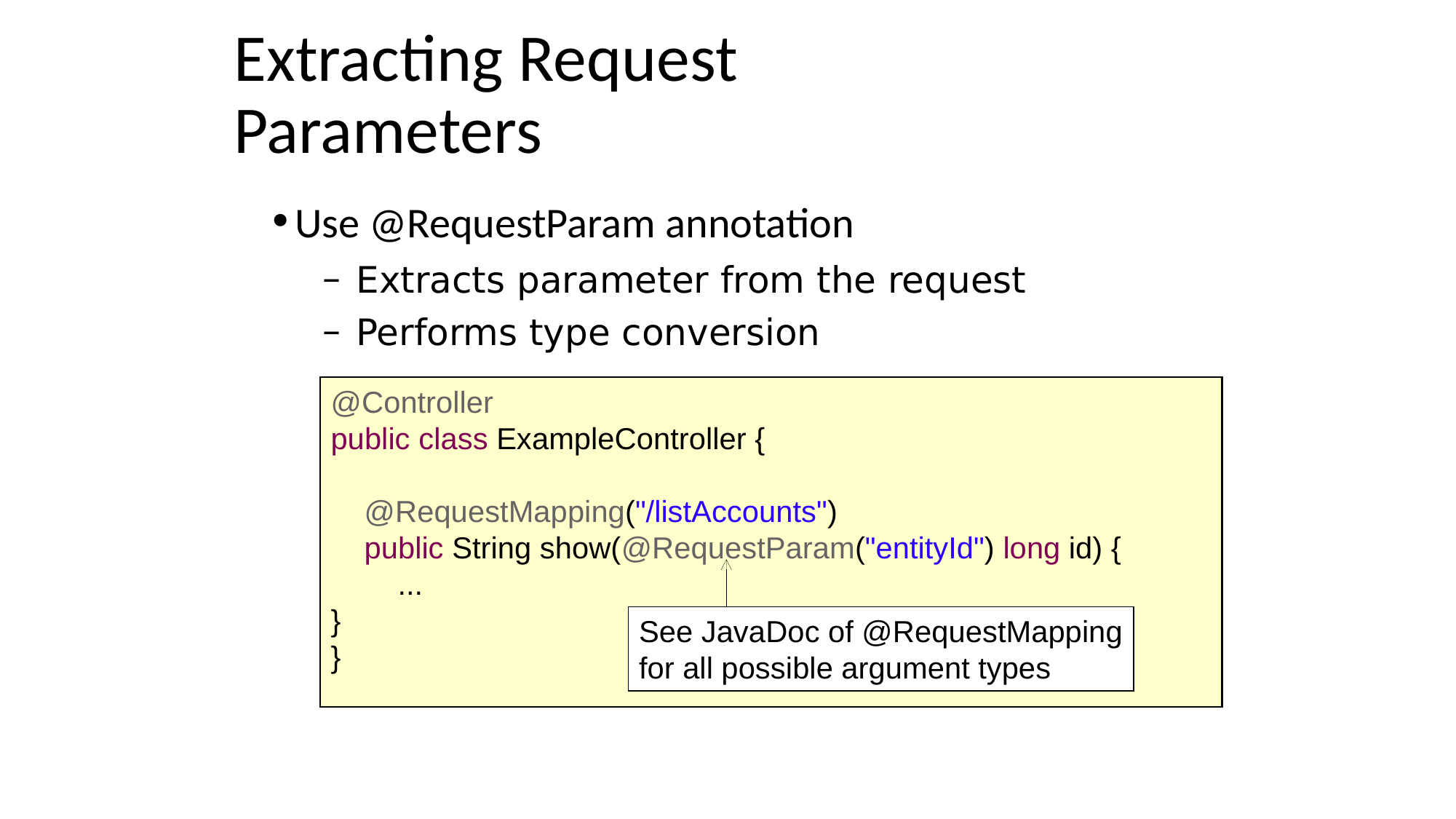

Extracting Request Parameters
Use @RequestParam annotation
Extracts parameter from the request
Performs type conversion
@Controller
public class ExampleController {

    @RequestMapping("/listAccounts")
    public String show(@RequestParam("entityId") long id) {
        ...
}
}

See JavaDoc of @RequestMapping
for all possible argument types